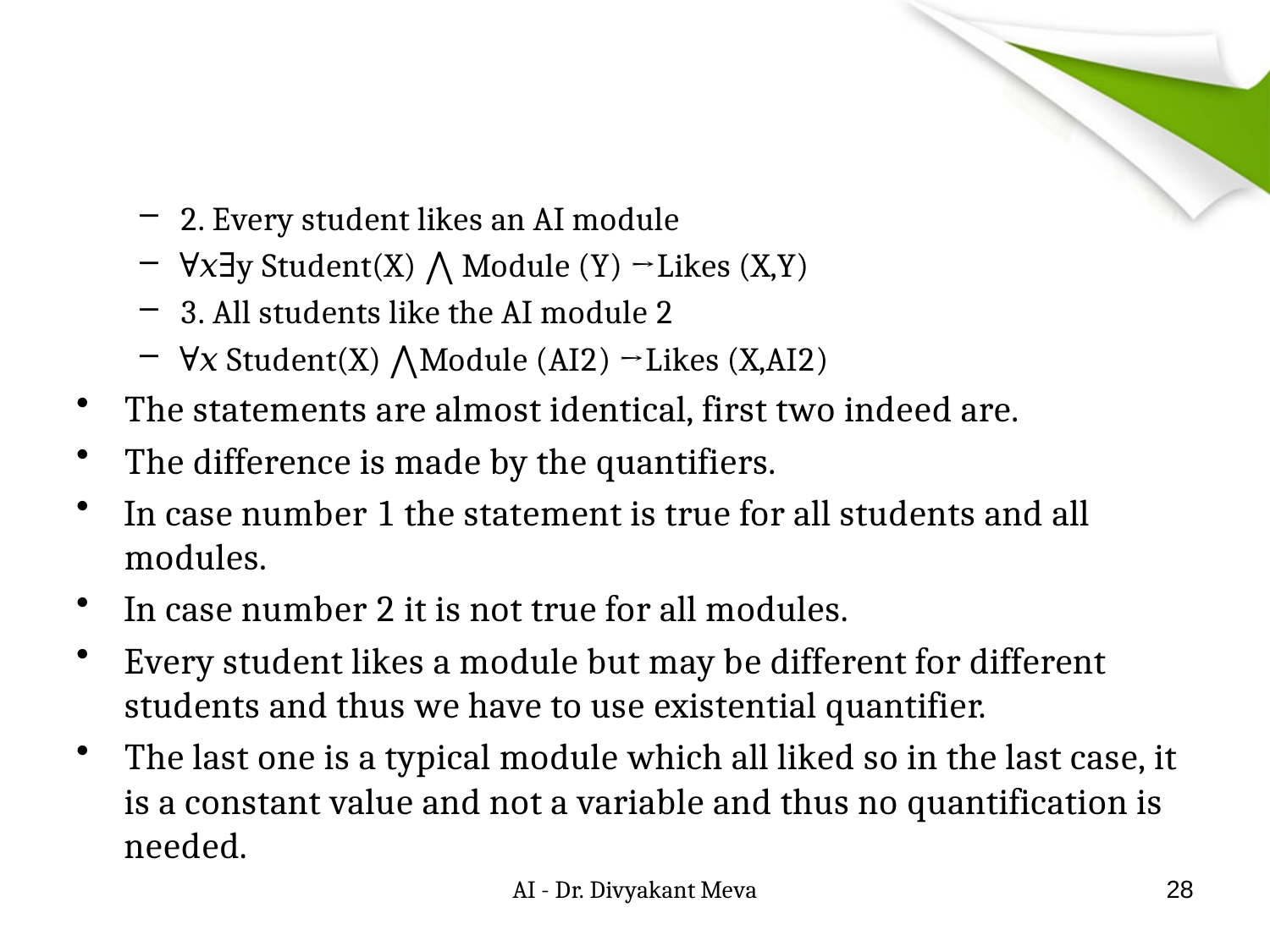

#
2. Every student likes an AI module
∀𝑥∃y Student(X) ⋀ Module (Y) →Likes (X,Y)
3. All students like the AI module 2
∀𝑥 Student(X) ⋀Module (AI2) →Likes (X,AI2)
The statements are almost identical, first two indeed are.
The difference is made by the quantifiers.
In case number 1 the statement is true for all students and all modules.
In case number 2 it is not true for all modules.
Every student likes a module but may be different for different students and thus we have to use existential quantifier.
The last one is a typical module which all liked so in the last case, it is a constant value and not a variable and thus no quantification is needed.
AI - Dr. Divyakant Meva
28